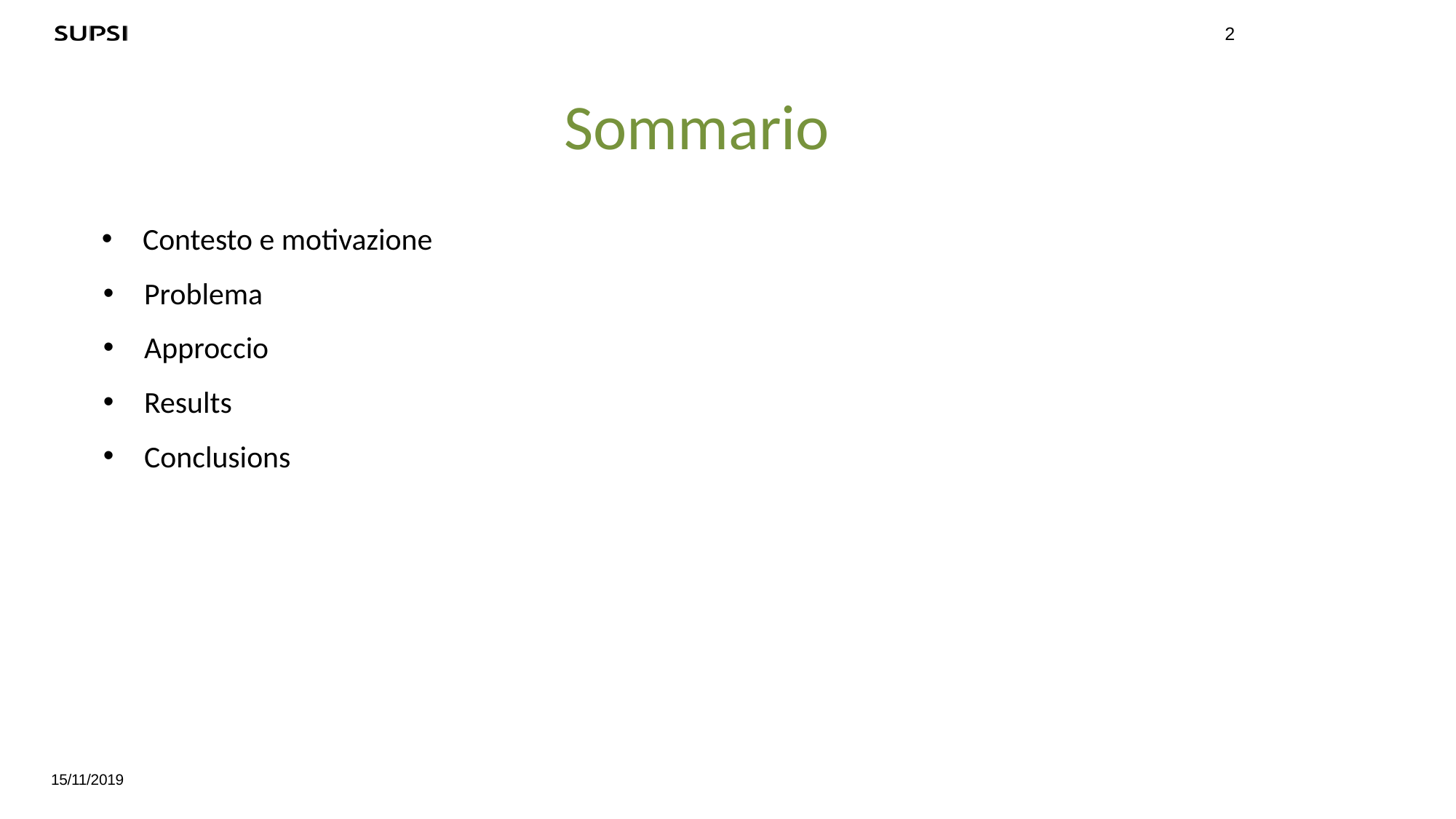

2
# Sommario
Contesto e motivazione
Problema
Approccio
Results
Conclusions
15/11/2019